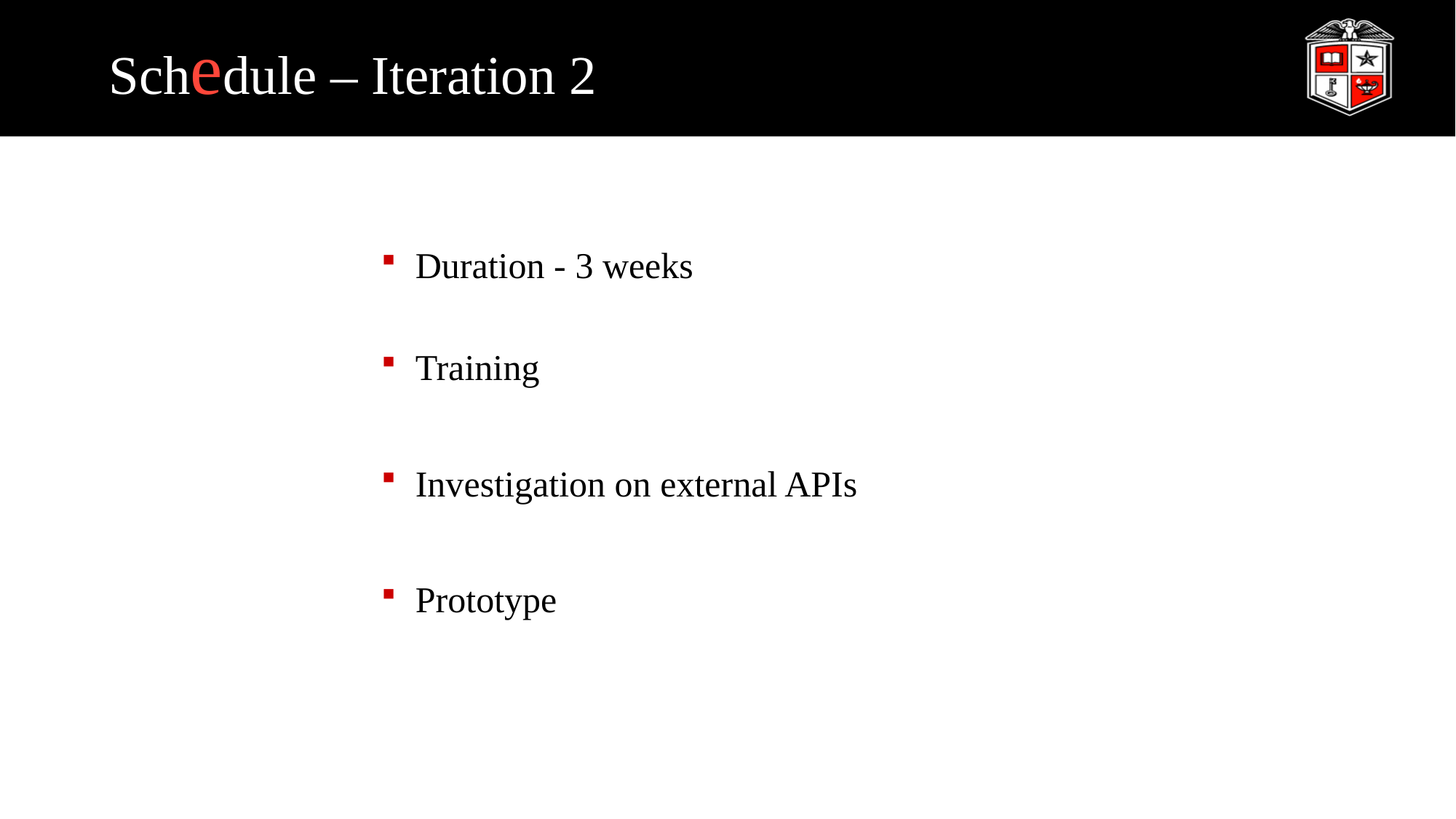

# Schedule – Iteration 2
Duration - 3 weeks

Training

Investigation on external APIs

Prototype